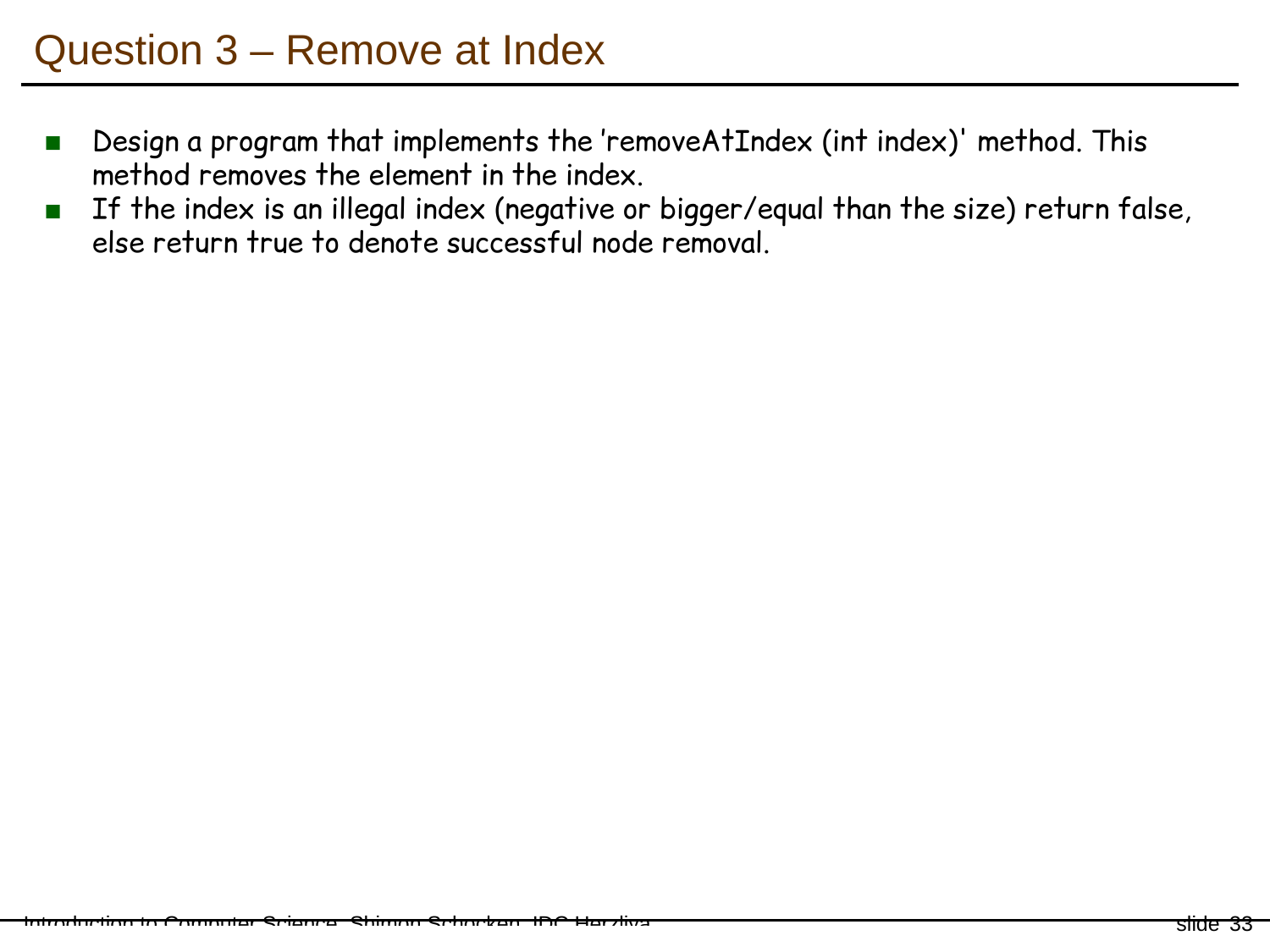

Question 3 – Remove at Index

Design a program that implements the ’removeAtIndex (int index)' method. This method removes the element in the index.
If the index is an illegal index (negative or bigger/equal than the size) return false, else return true to denote successful node removal.